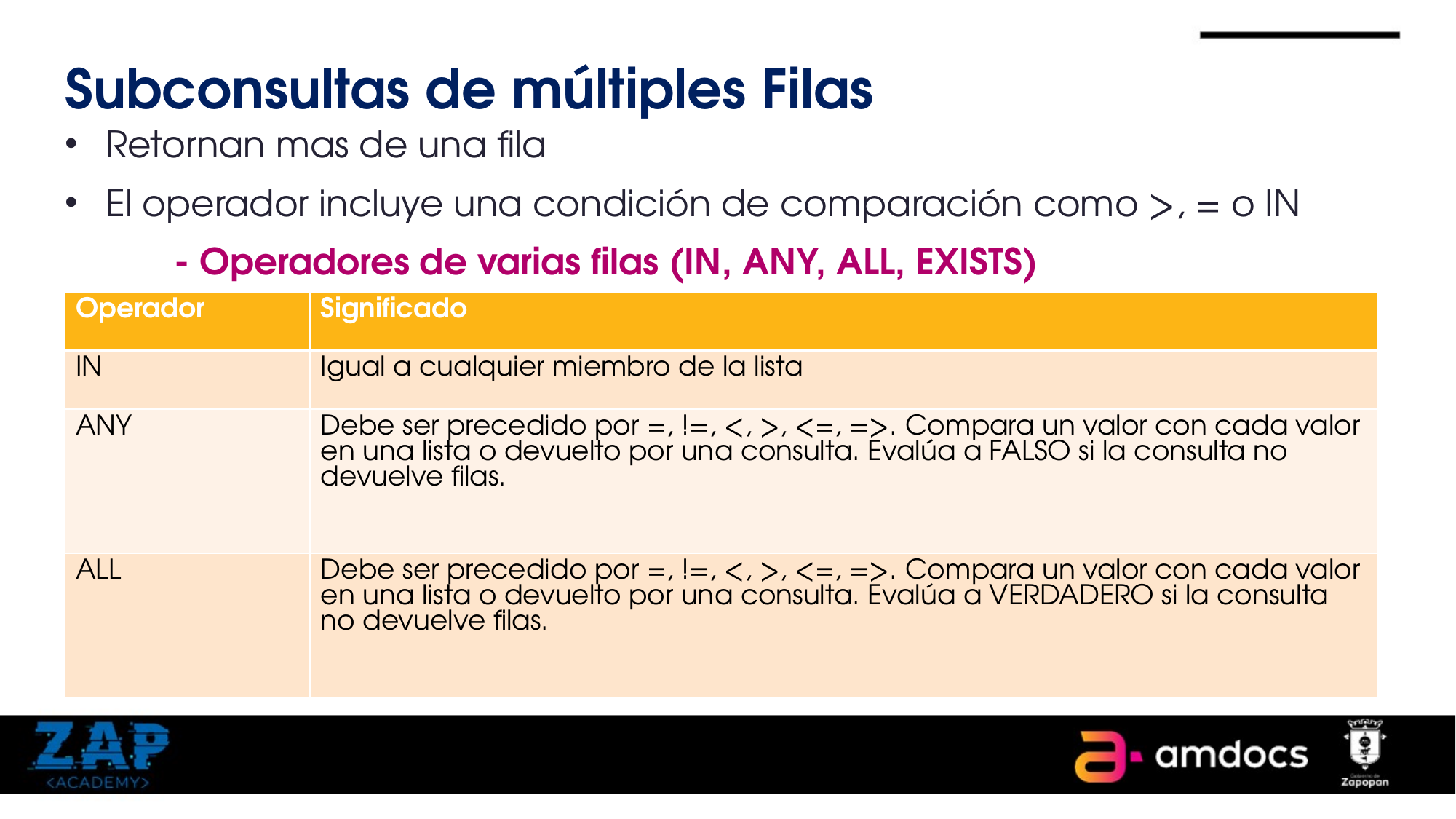

# Subconsultas de múltiples Filas
Retornan mas de una fila
El operador incluye una condición de comparación como >, = o IN
	- Operadores de varias filas (IN, ANY, ALL, EXISTS)
| Operador | Significado |
| --- | --- |
| IN | Igual a cualquier miembro de la lista |
| ANY | Debe ser precedido por =, !=, <, >, <=, =>. Compara un valor con cada valor en una lista o devuelto por una consulta. Evalúa a FALSO si la consulta no devuelve filas. |
| ALL | Debe ser precedido por =, !=, <, >, <=, =>. Compara un valor con cada valor en una lista o devuelto por una consulta. Evalúa a VERDADERO si la consulta no devuelve filas. |